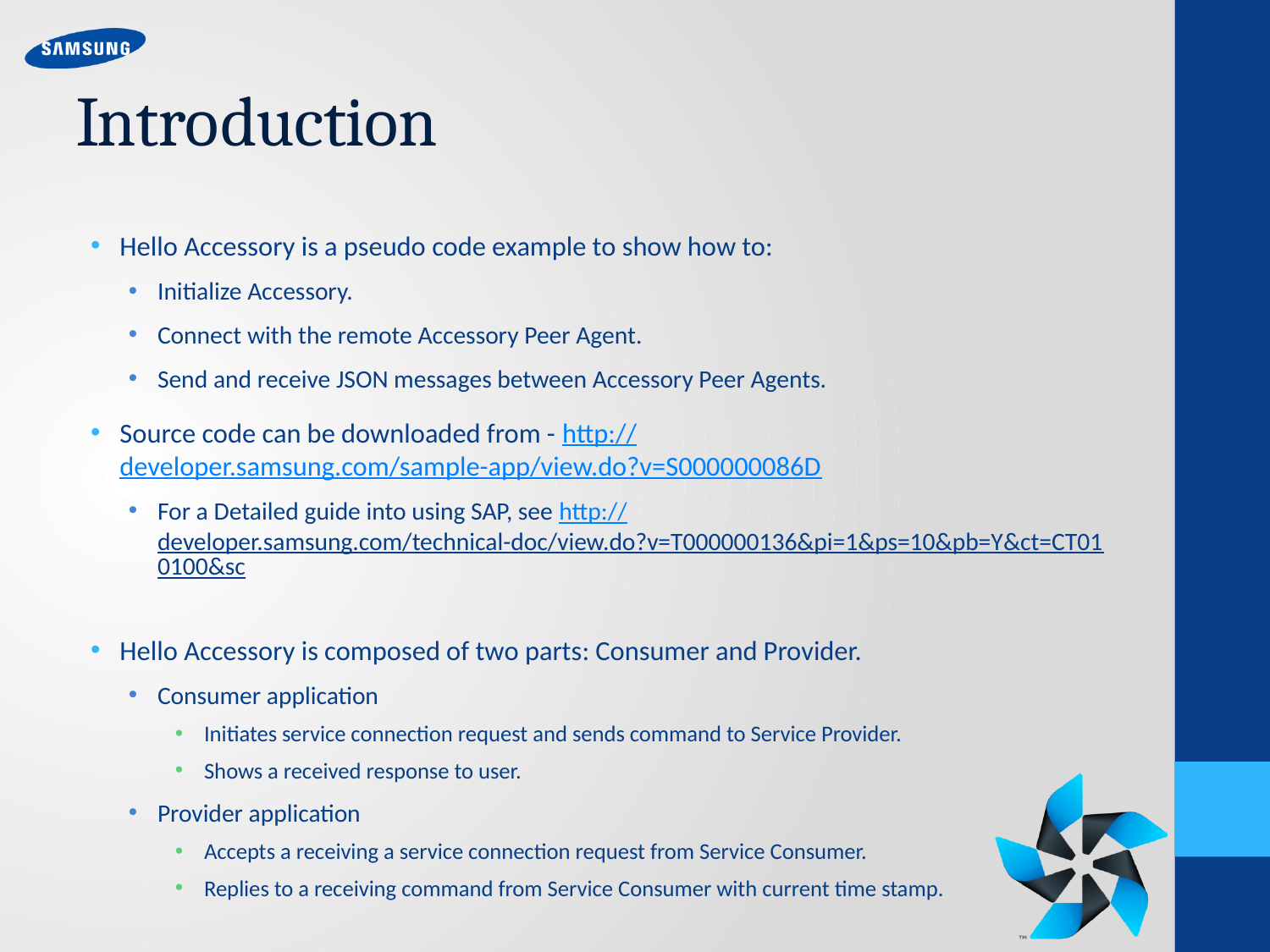

# Introduction
Hello Accessory is a pseudo code example to show how to:
Initialize Accessory.
Connect with the remote Accessory Peer Agent.
Send and receive JSON messages between Accessory Peer Agents.
Source code can be downloaded from - http://developer.samsung.com/sample-app/view.do?v=S000000086D
For a Detailed guide into using SAP, see http://developer.samsung.com/technical-doc/view.do?v=T000000136&pi=1&ps=10&pb=Y&ct=CT010100&sc
Hello Accessory is composed of two parts: Consumer and Provider.
Consumer application
Initiates service connection request and sends command to Service Provider.
Shows a received response to user.
Provider application
Accepts a receiving a service connection request from Service Consumer.
Replies to a receiving command from Service Consumer with current time stamp.